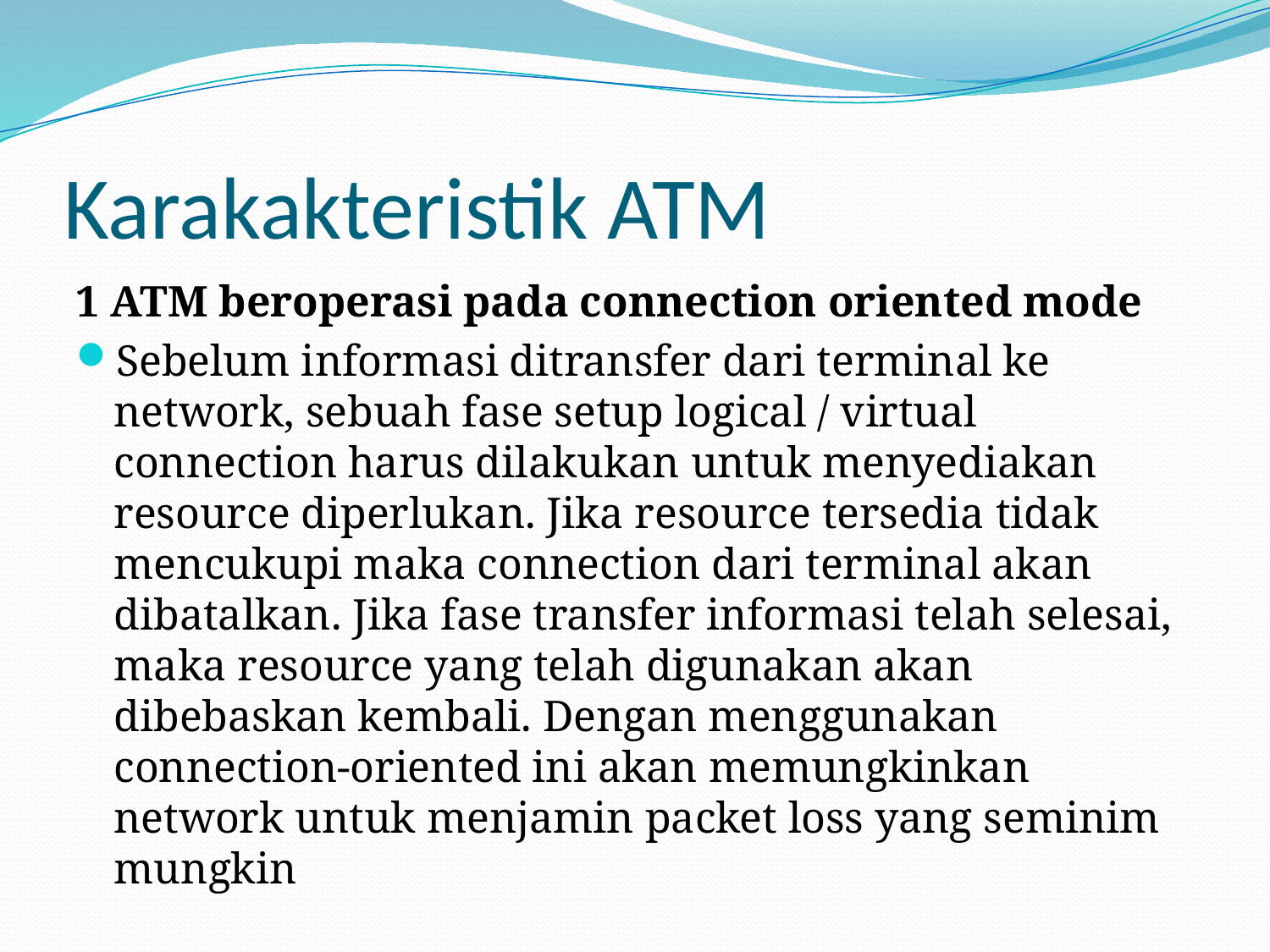

# Karakakteristik ATM
1 ATM beroperasi pada connection oriented mode
Sebelum informasi ditransfer dari terminal ke network, sebuah fase setup logical / virtual connection harus dilakukan untuk menyediakan resource diperlukan. Jika resource tersedia tidak mencukupi maka connection dari terminal akan dibatalkan. Jika fase transfer informasi telah selesai, maka resource yang telah digunakan akan dibebaskan kembali. Dengan menggunakan connection-oriented ini akan memungkinkan network untuk menjamin packet loss yang seminim mungkin